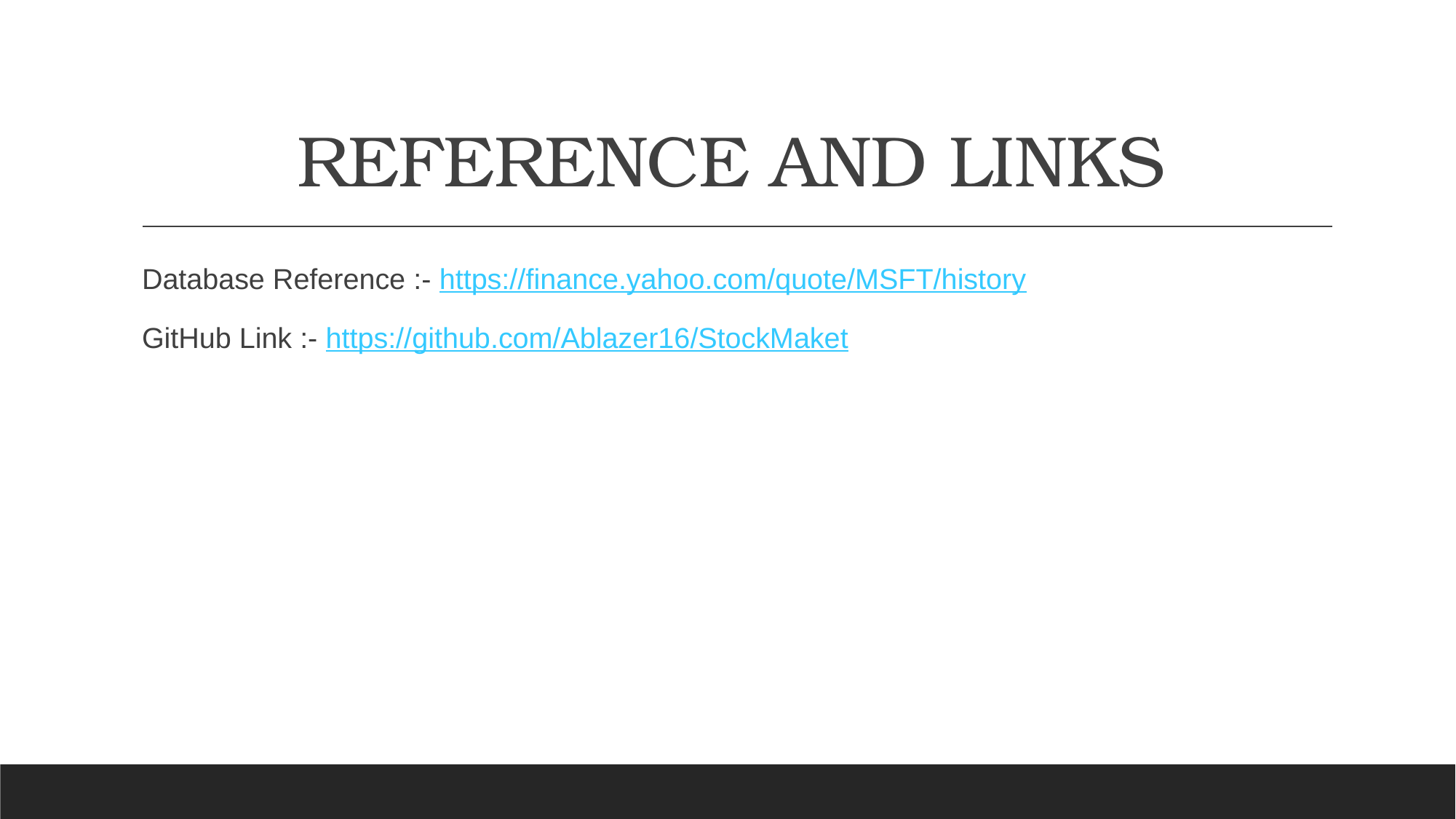

# REFERENCE AND LINKS
Database Reference :- https://finance.yahoo.com/quote/MSFT/history
GitHub Link :- https://github.com/Ablazer16/StockMaket